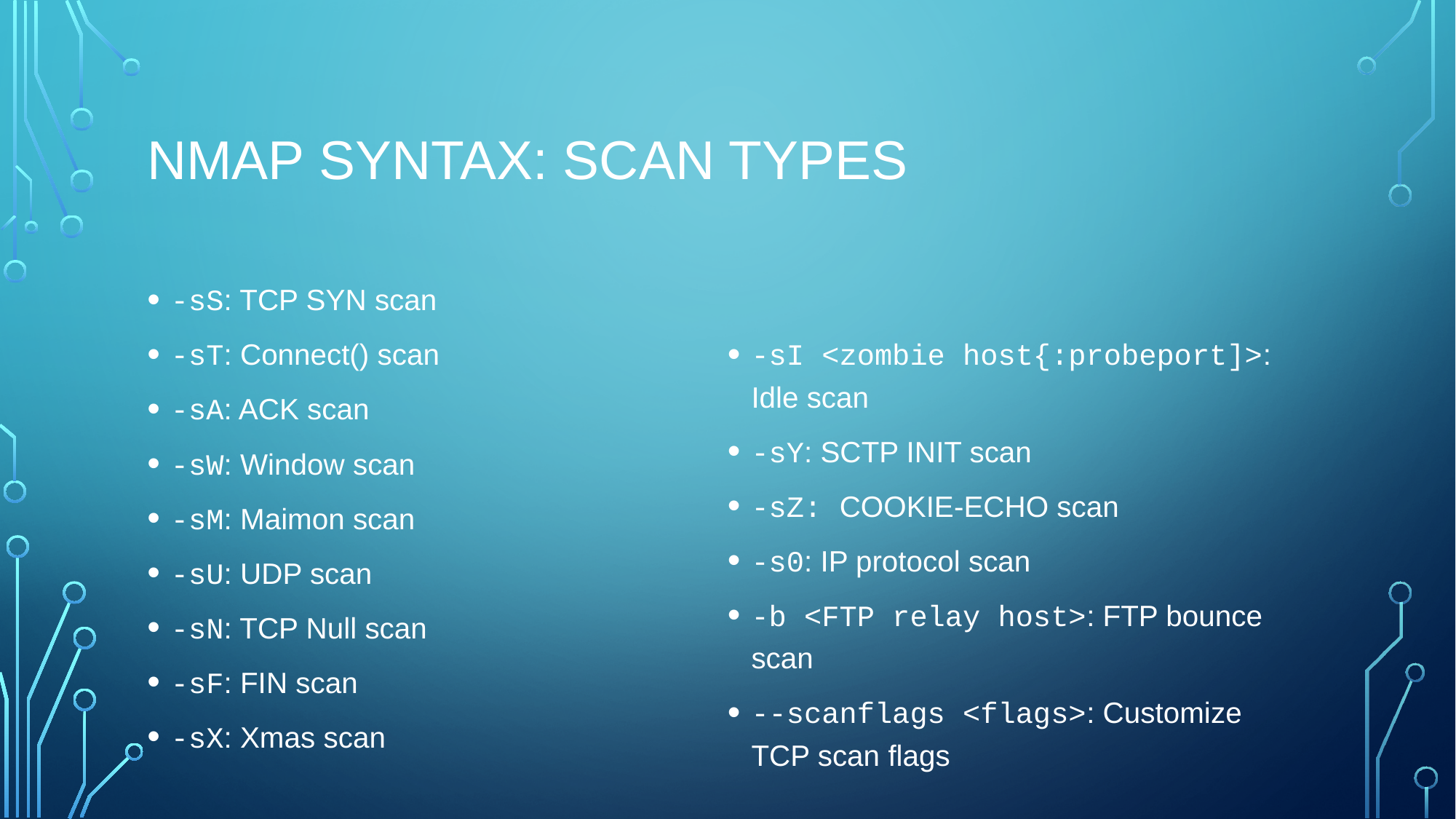

# Nmap Syntax: Scan Types
-sS: TCP SYN scan
-sT: Connect() scan
-sA: ACK scan
-sW: Window scan
-sM: Maimon scan
-sU: UDP scan
-sN: TCP Null scan
-sF: FIN scan
-sX: Xmas scan

-sI <zombie host{:probeport]>: Idle scan
-sY: SCTP INIT scan
-sZ: COOKIE-ECHO scan
-s0: IP protocol scan
-b <FTP relay host>: FTP bounce scan
--scanflags <flags>: Customize TCP scan flags